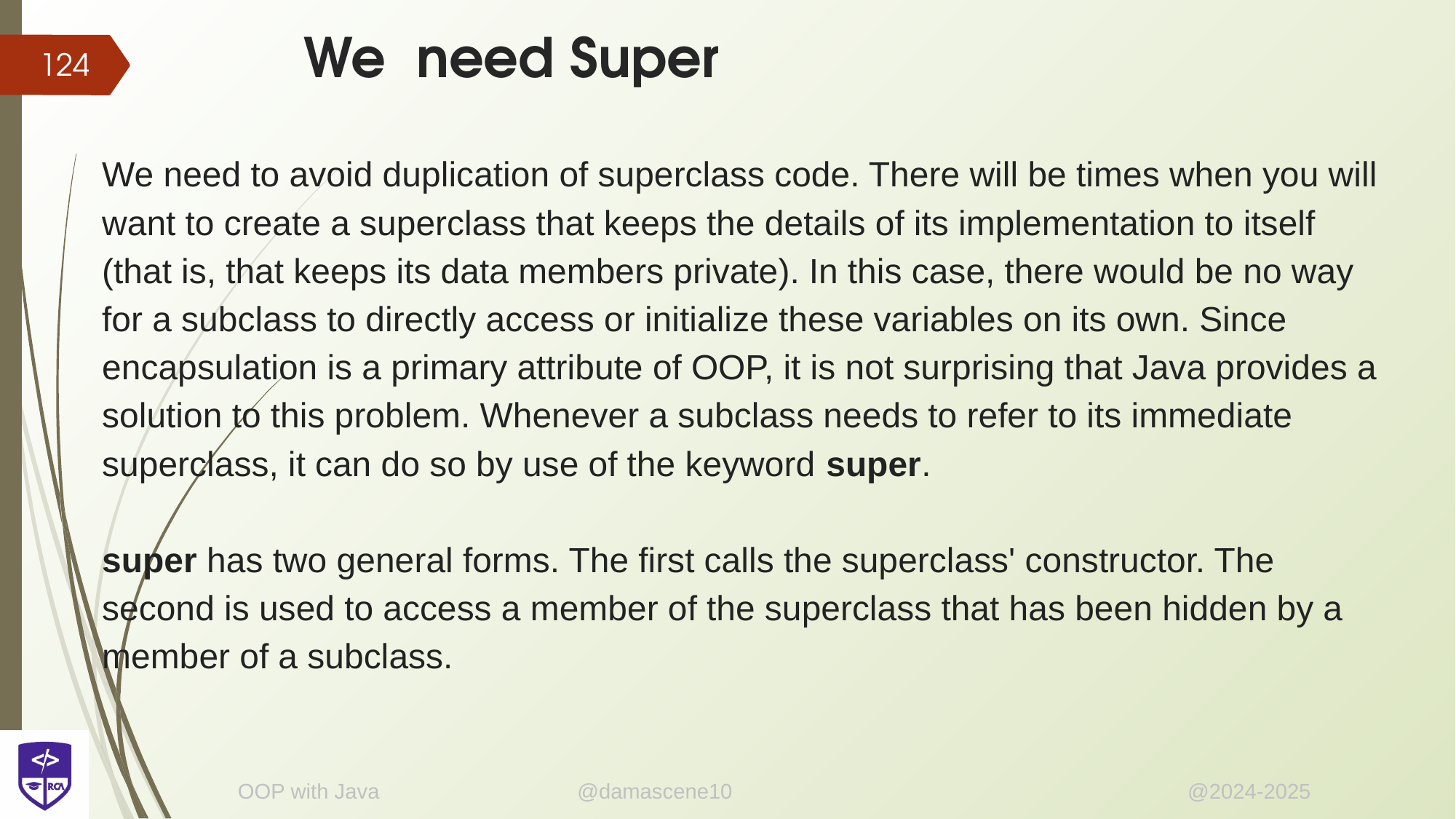

# We  need Super
124
We need to avoid duplication of superclass code. There will be times when you will want to create a superclass that keeps the details of its implementation to itself (that is, that keeps its data members private). In this case, there would be no way for a subclass to directly access or initialize these variables on its own. Since encapsulation is a primary attribute of OOP, it is not surprising that Java provides a solution to this problem. Whenever a subclass needs to refer to its immediate superclass, it can do so by use of the keyword super.

super has two general forms. The first calls the superclass' constructor. The second is used to access a member of the superclass that has been hidden by a member of a subclass.